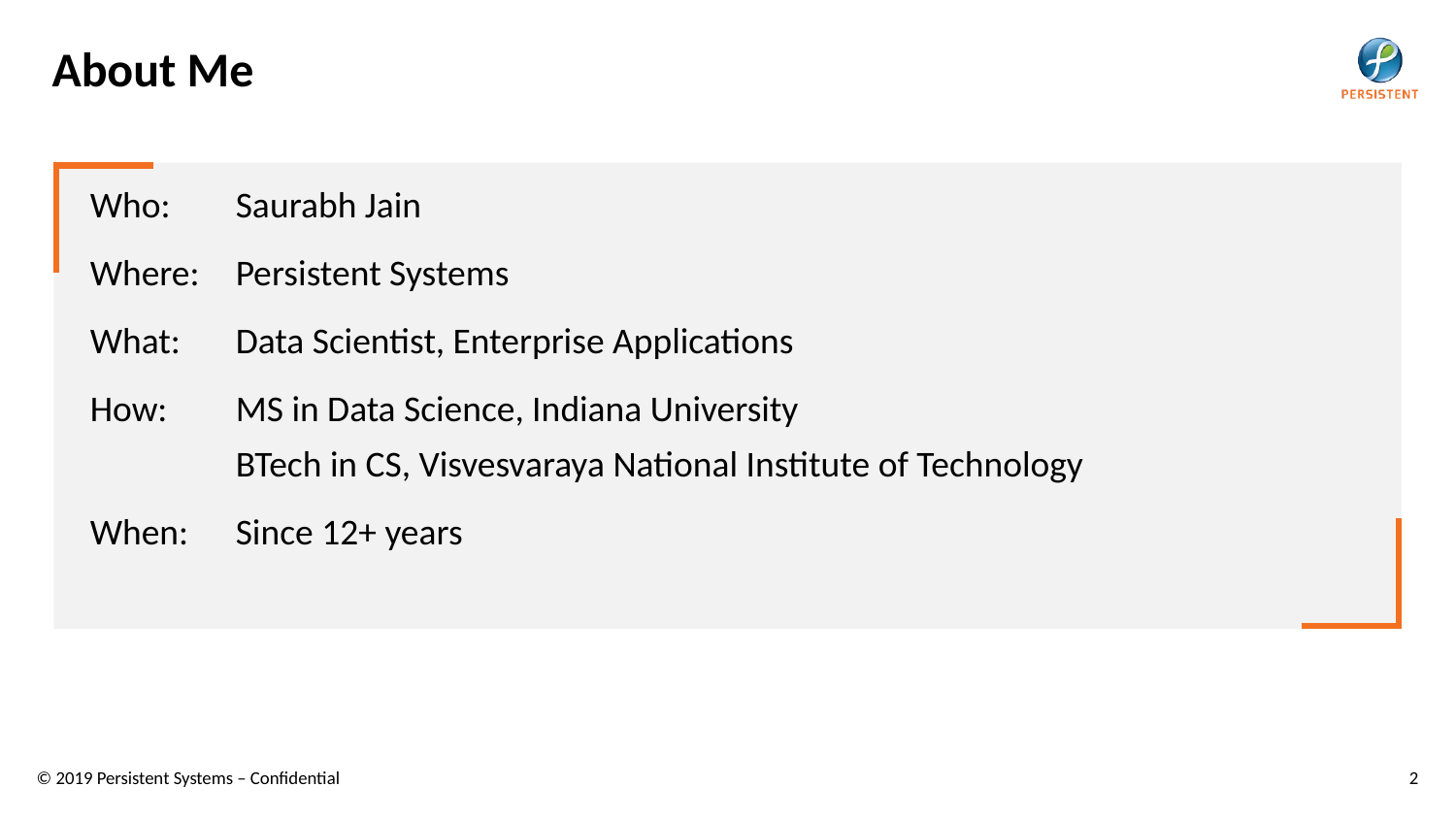

# About Me

Who:	Saurabh Jain
Where:	Persistent Systems
What:	Data Scientist, Enterprise Applications
How:	MS in Data Science, Indiana University
	BTech in CS, Visvesvaraya National Institute of Technology
When:	Since 12+ years

2
© 2019 Persistent Systems – Confidential